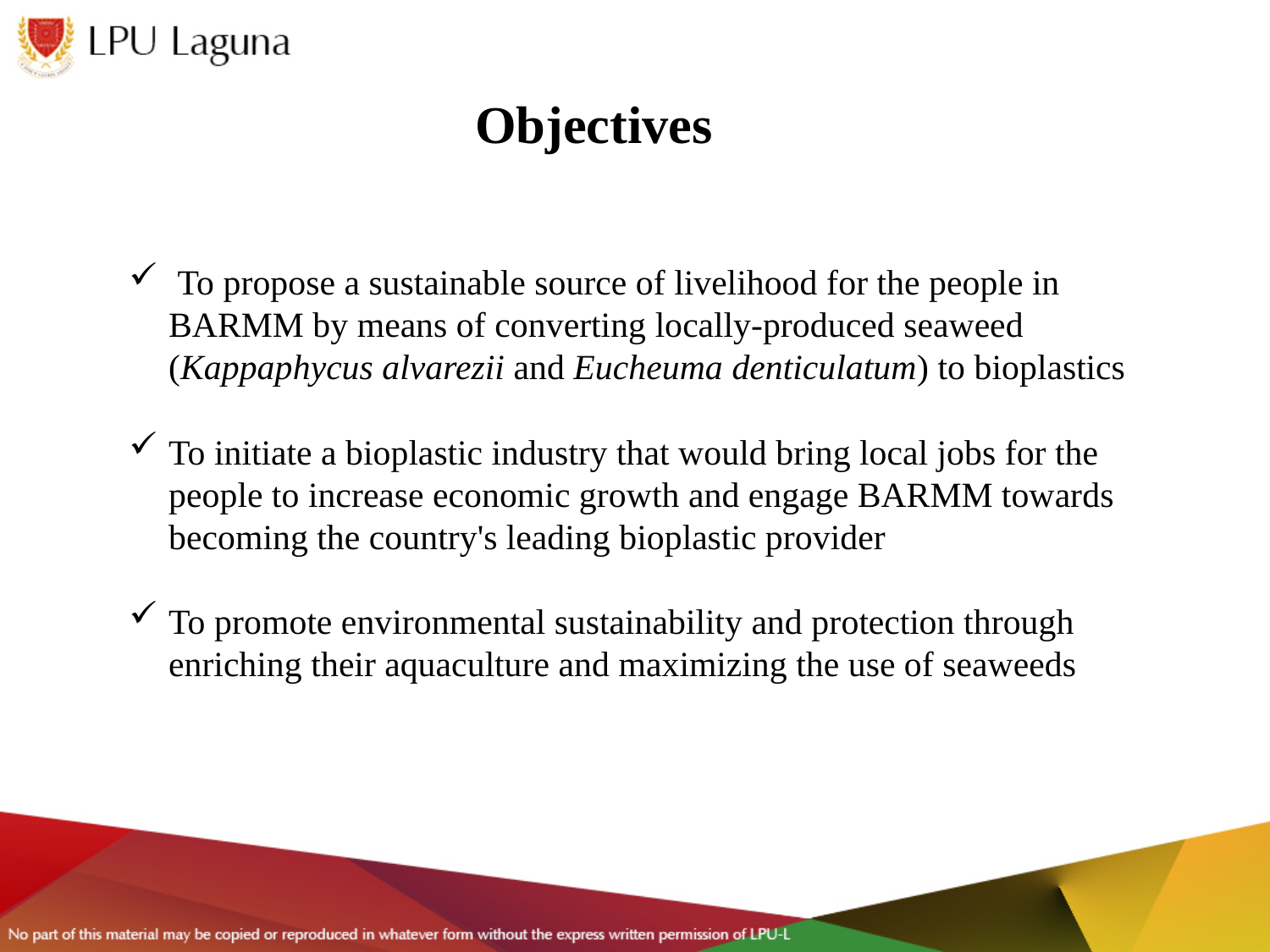

Objectives
 To propose a sustainable source of livelihood for the people in BARMM by means of converting locally-produced seaweed (Kappaphycus alvarezii and Eucheuma denticulatum) to bioplastics

To initiate a bioplastic industry that would bring local jobs for the people to increase economic growth and engage BARMM towards becoming the country's leading bioplastic provider

To promote environmental sustainability and protection through enriching their aquaculture and maximizing the use of seaweeds